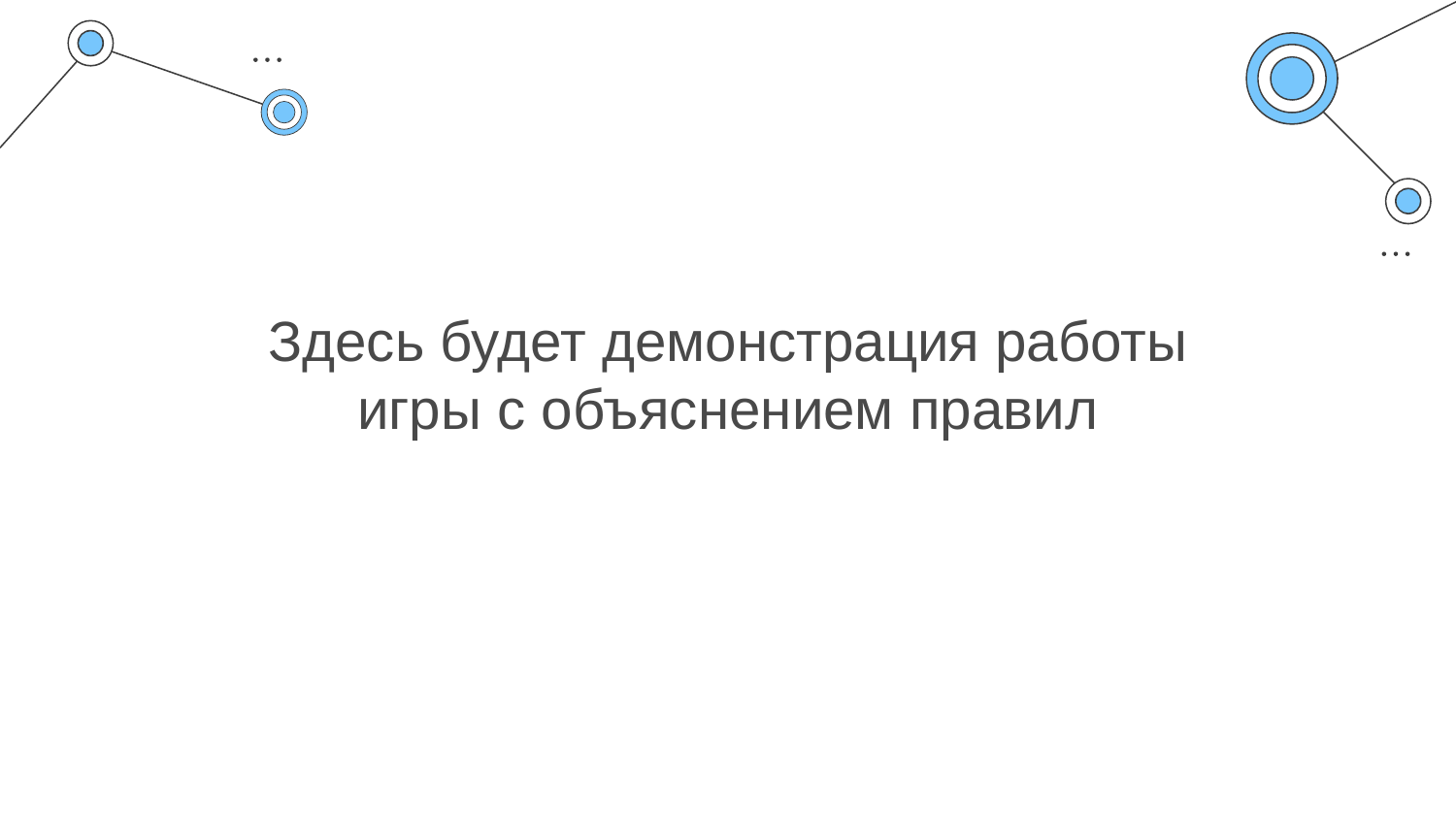

# Здесь будет демонстрация работы игры с объяснением правил